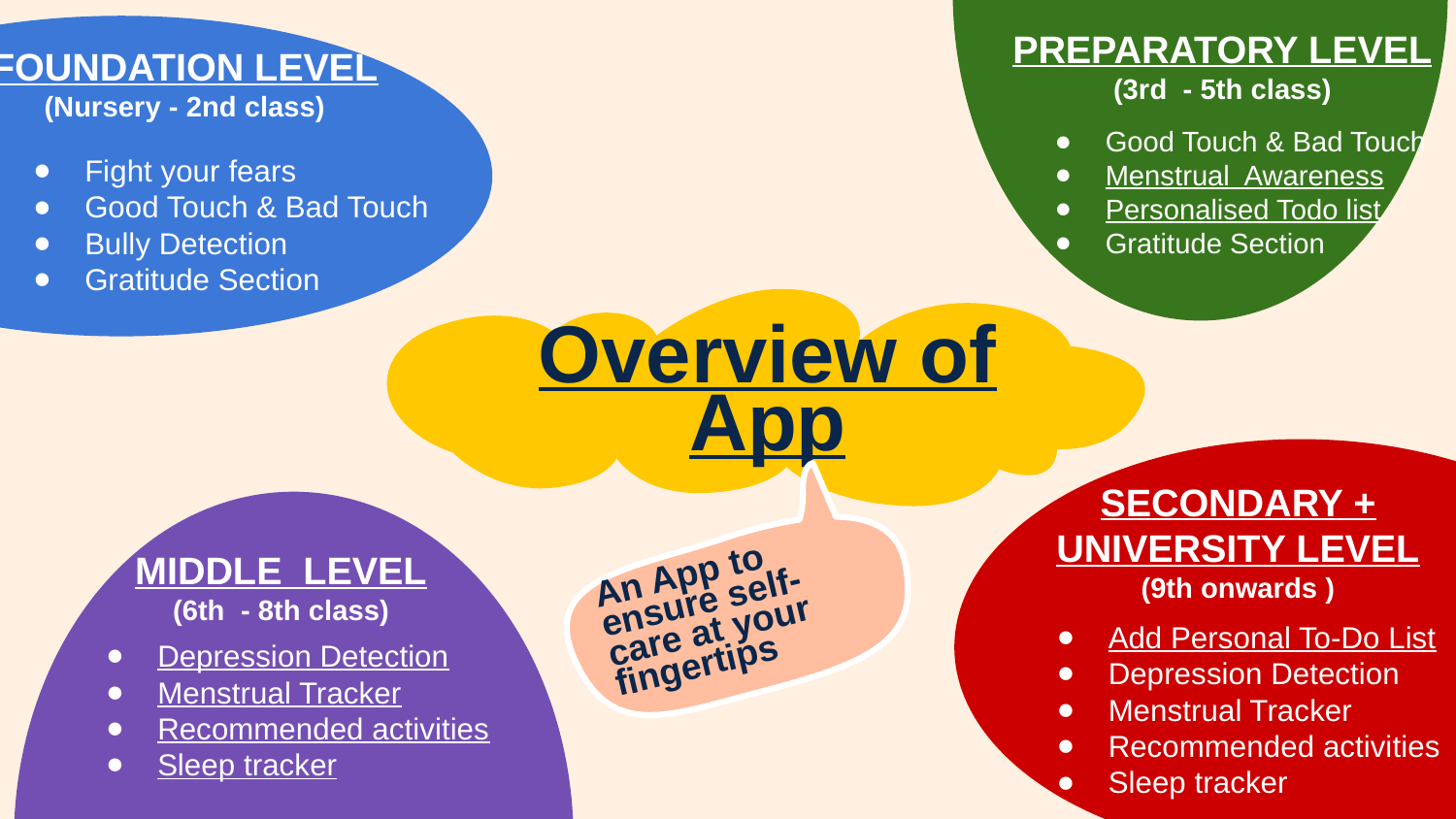

PREPARATORY LEVEL
(3rd  - 5th class)

FOUNDATION LEVEL
(Nursery - 2nd class)

Good Touch & Bad Touch
Menstrual  Awareness
Personalised Todo list
Gratitude Section

Fight your fears
Good Touch & Bad Touch
Bully Detection
Gratitude Section
# Overview of App

SECONDARY + UNIVERSITY LEVEL
(9th onwards )

MIDDLE  LEVEL
(6th  - 8th class)
An App to ensure self-care at your fingertips

Depression Detection
Menstrual Tracker
Recommended activities
Sleep tracker
Add Personal To-Do List
Depression Detection
Menstrual Tracker
Recommended activities
Sleep tracker